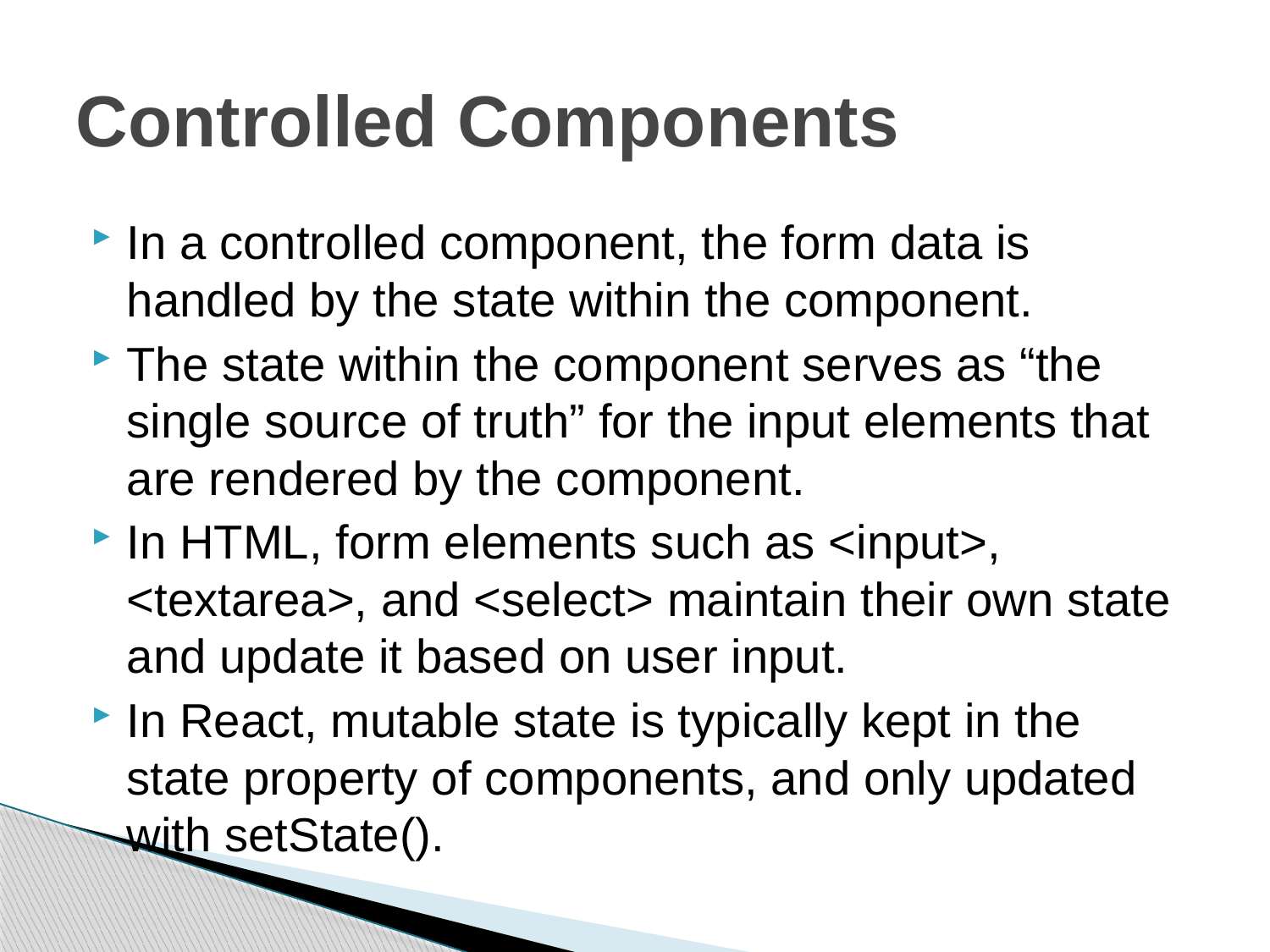

# Controlled Components
In a controlled component, the form data is handled by the state within the component.
The state within the component serves as “the single source of truth” for the input elements that are rendered by the component.
In HTML, form elements such as <input>, <textarea>, and <select> maintain their own state and update it based on user input.
In React, mutable state is typically kept in the state property of components, and only updated with setState().